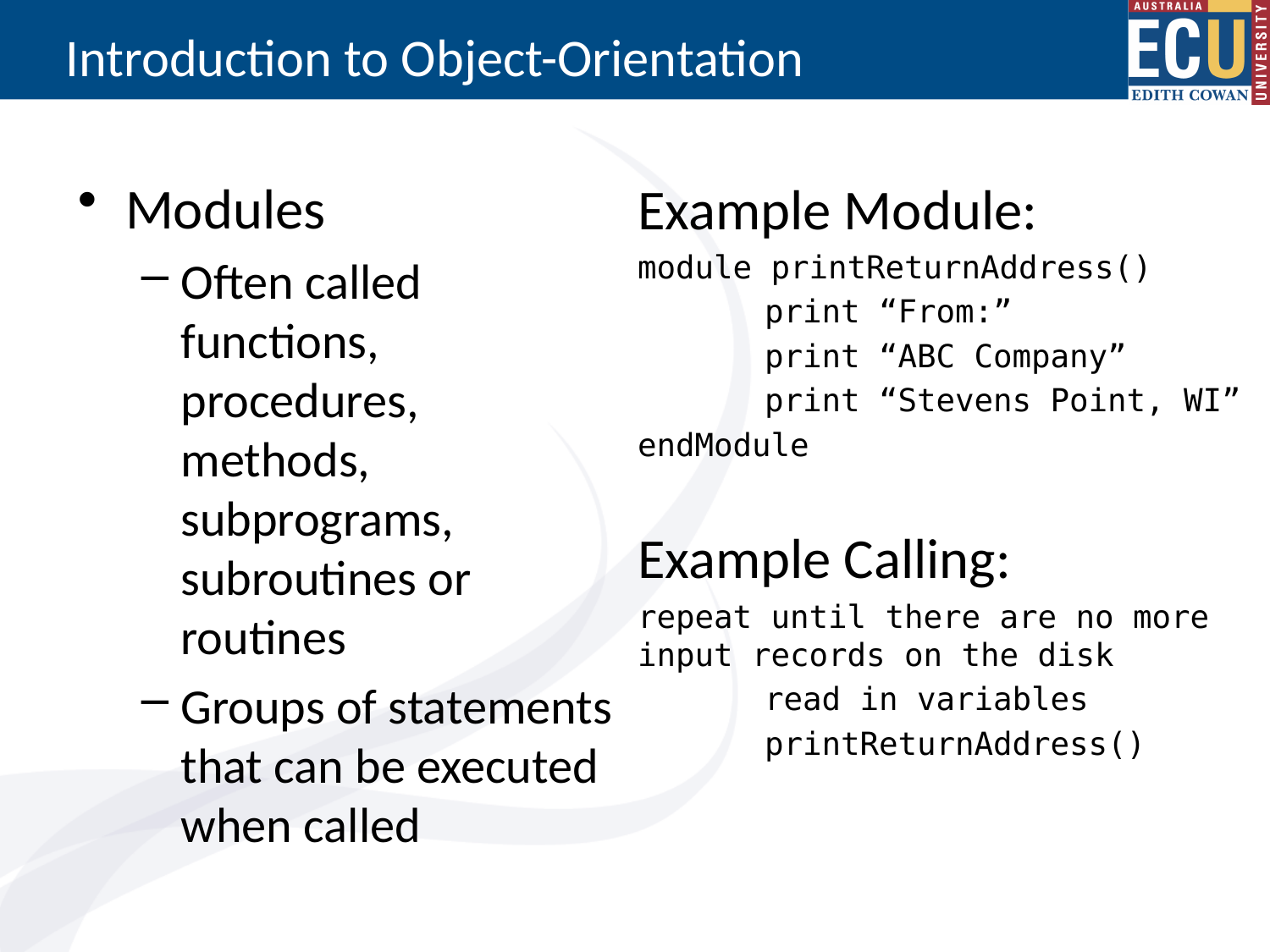

# Introduction to Object-Orientation
Modules
Often called functions, procedures, methods, subprograms, subroutines or routines
Groups of statements that can be executed when called
Example Module:
module printReturnAddress()
	print “From:”
	print “ABC Company”
	print “Stevens Point, WI”
endModule
Example Calling:
repeat until there are no more input records on the disk
	read in variables
	printReturnAddress()